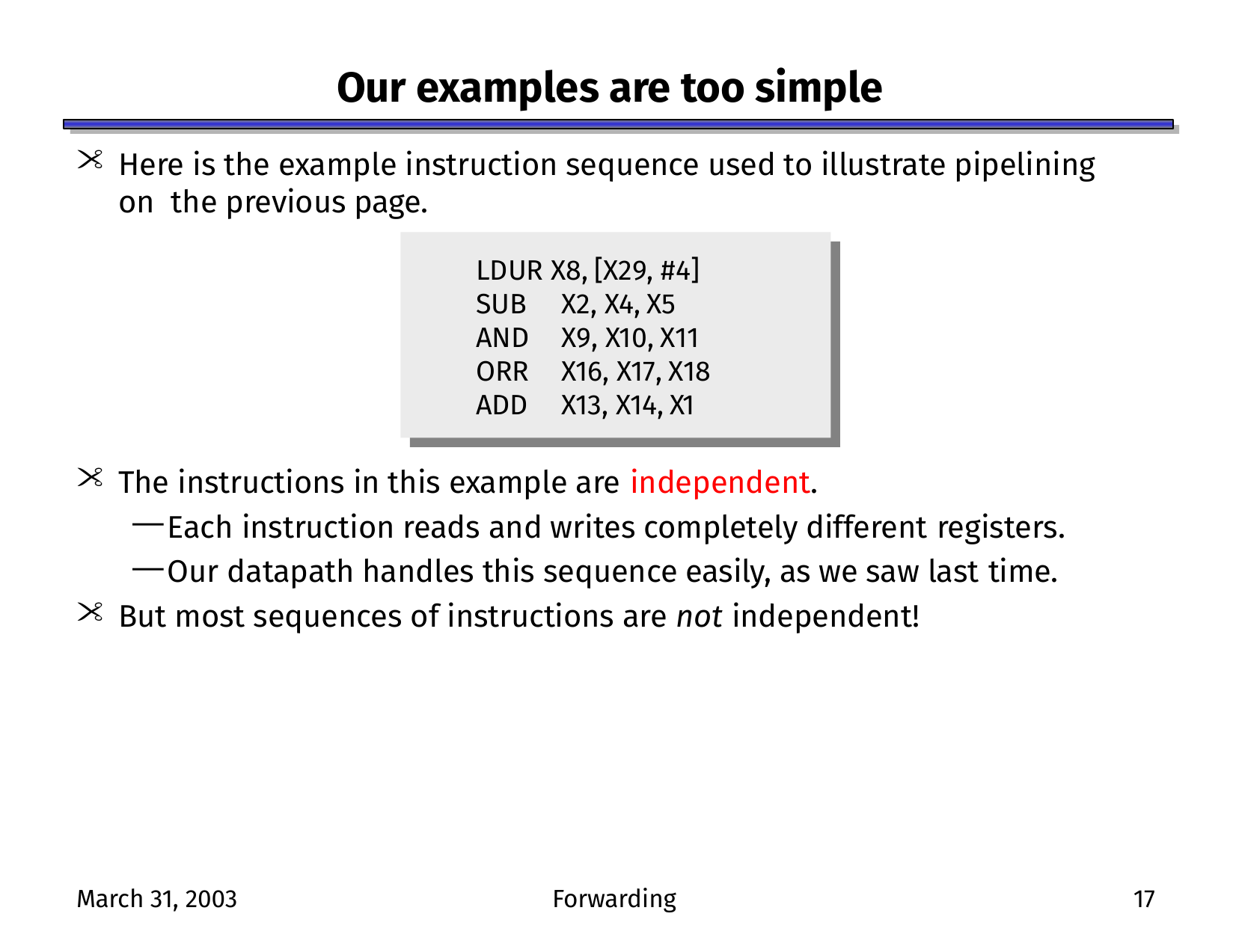

# Our examples are too simple
Here is the example instruction sequence used to illustrate pipelining on  the previous page.

LDUR X8, [X29, #4]
SUB	X2, X4, X5
AND	X9, X10, X11
ORR	X16, X17, X18
ADD	X13, X14, X1

The instructions in this example are independent.
Each instruction reads and writes completely different registers.
Our datapath handles this sequence easily, as we saw last time.
But most sequences of instructions are not independent!
March 31, 2003
Forwarding
17